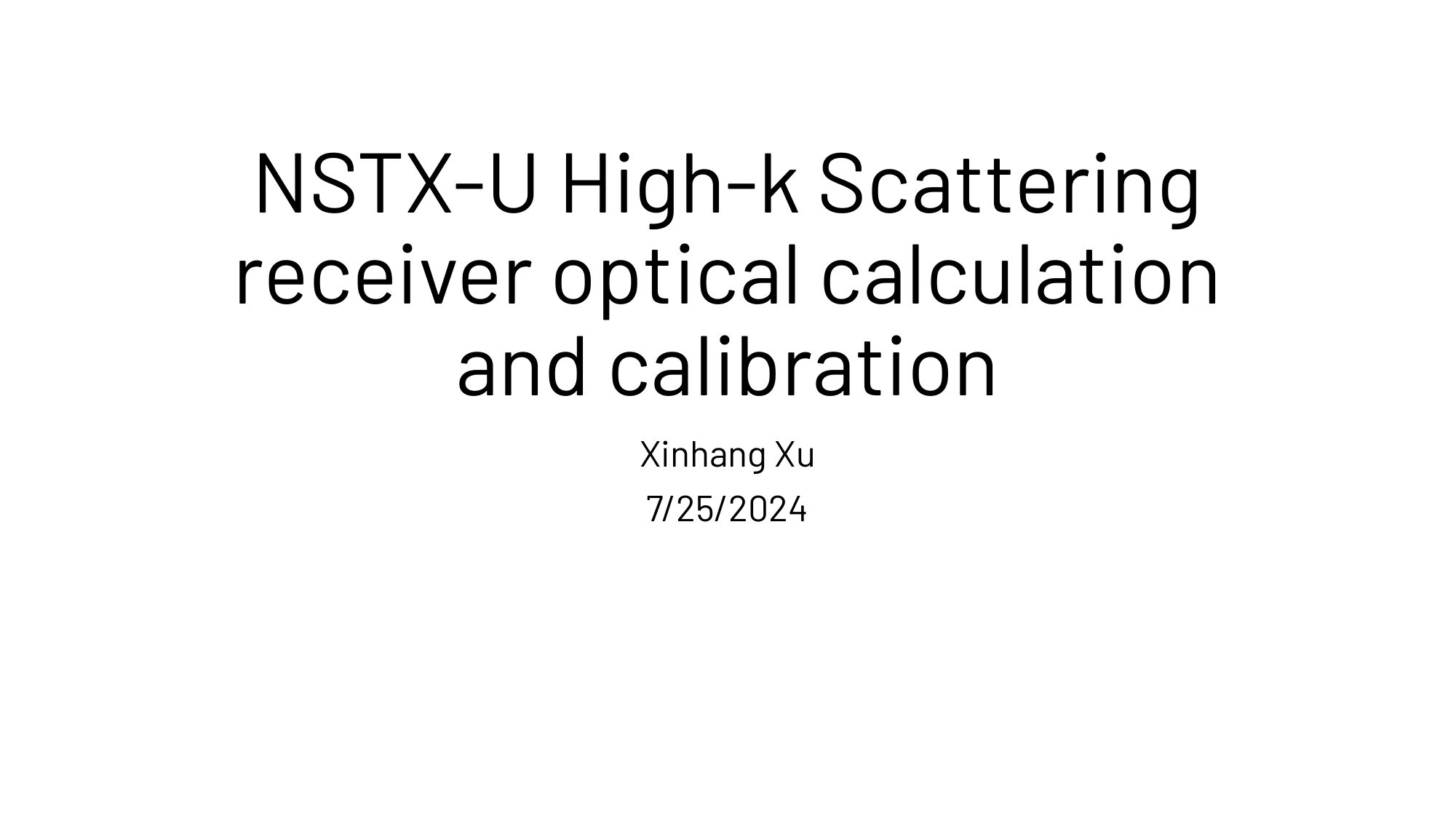

# NSTX-U High-k Scattering receiver optical calculation and calibration
Xinhang Xu
7/25/2024